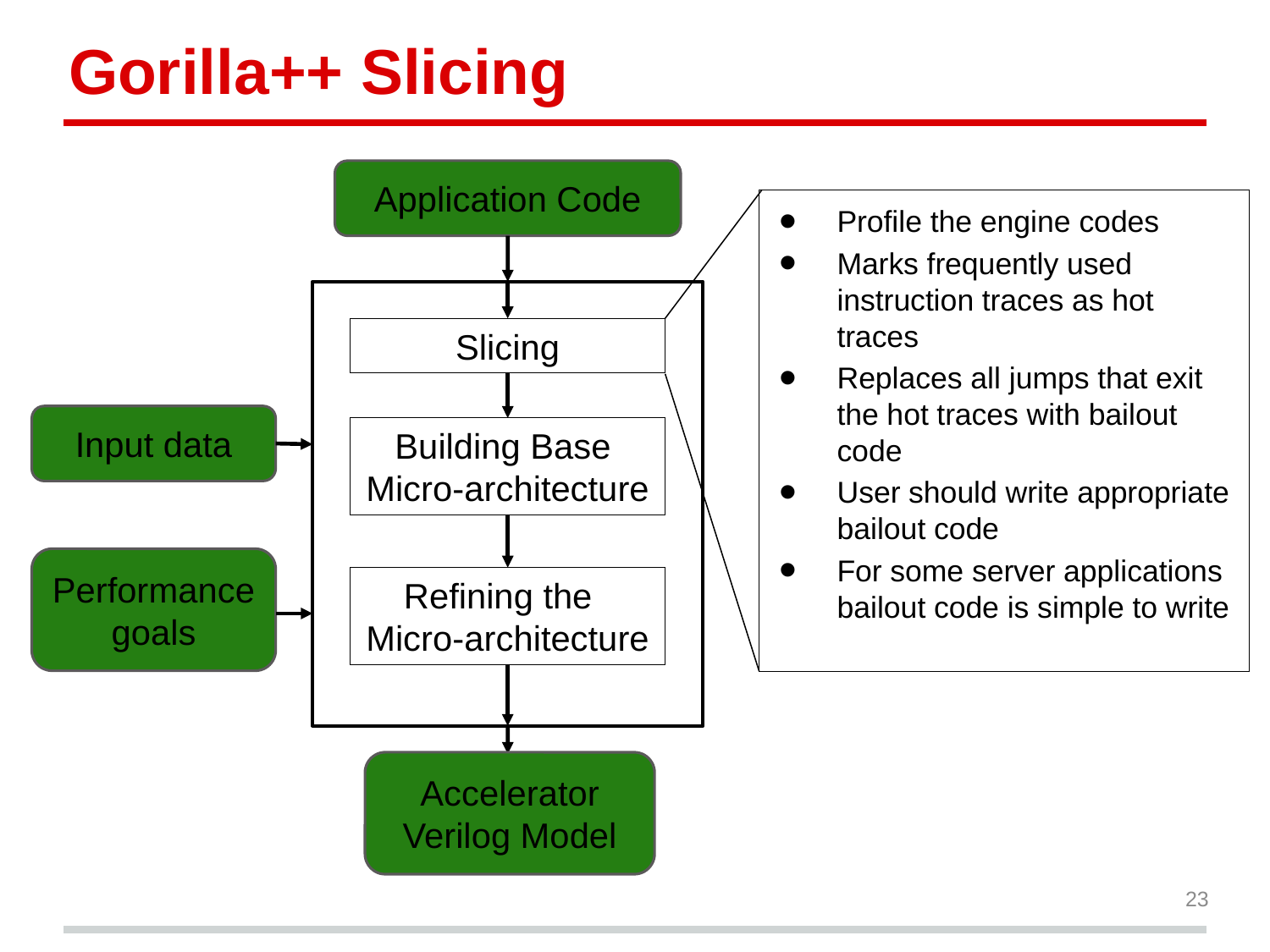

# Gorilla++ Slicing
Application Code
Profile the engine codes
Marks frequently used instruction traces as hot traces
Replaces all jumps that exit the hot traces with bailout code
User should write appropriate bailout code
For some server applications bailout code is simple to write

Slicing
Input data
Building Base
Micro-architecture
Performance goals
Refining the
Micro-architecture
Accelerator Verilog Model
23